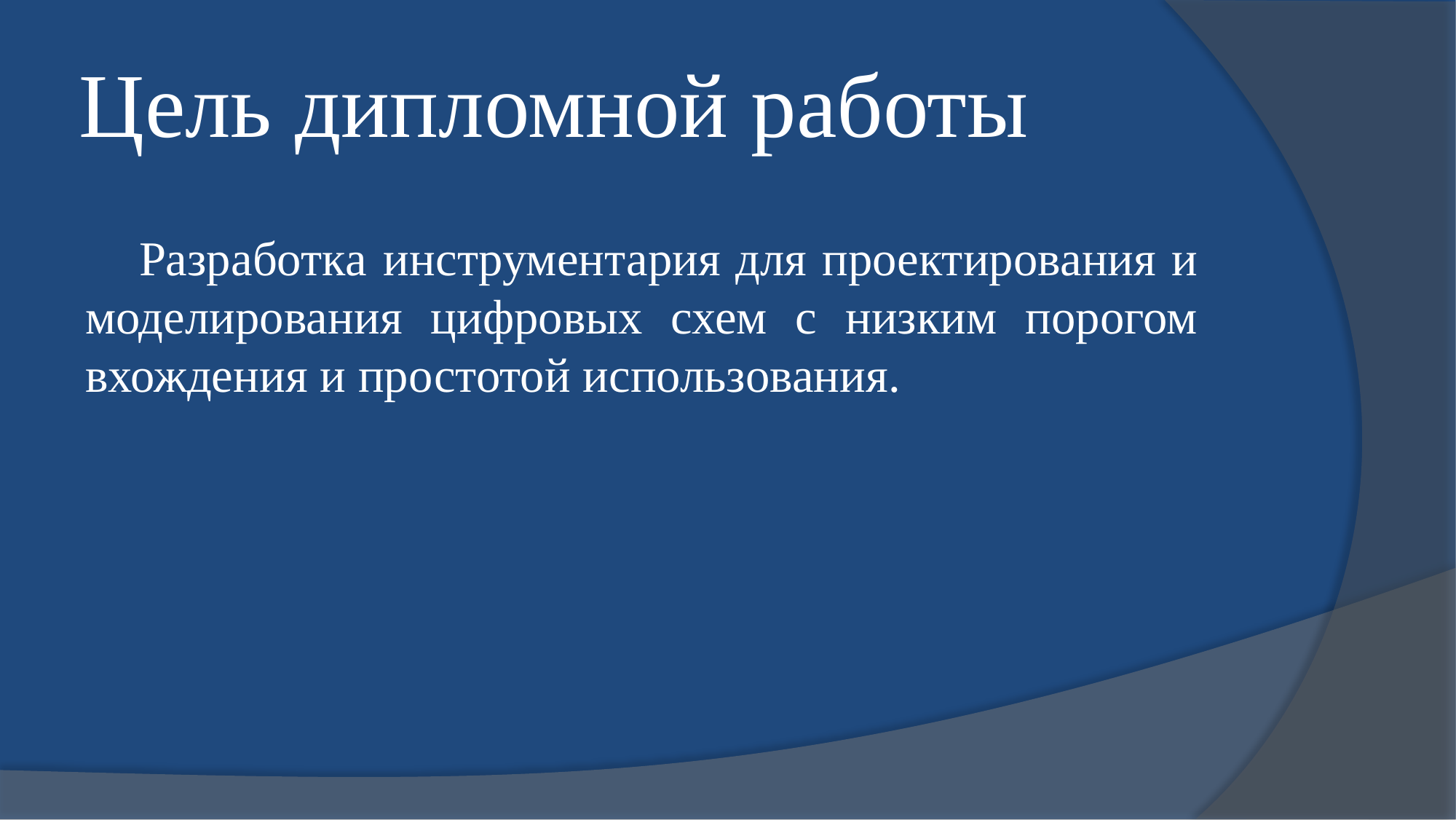

# Цель дипломной работы
Разработка инструментария для проектирования и моделирования цифровых схем с низким порогом вхождения и простотой использования.